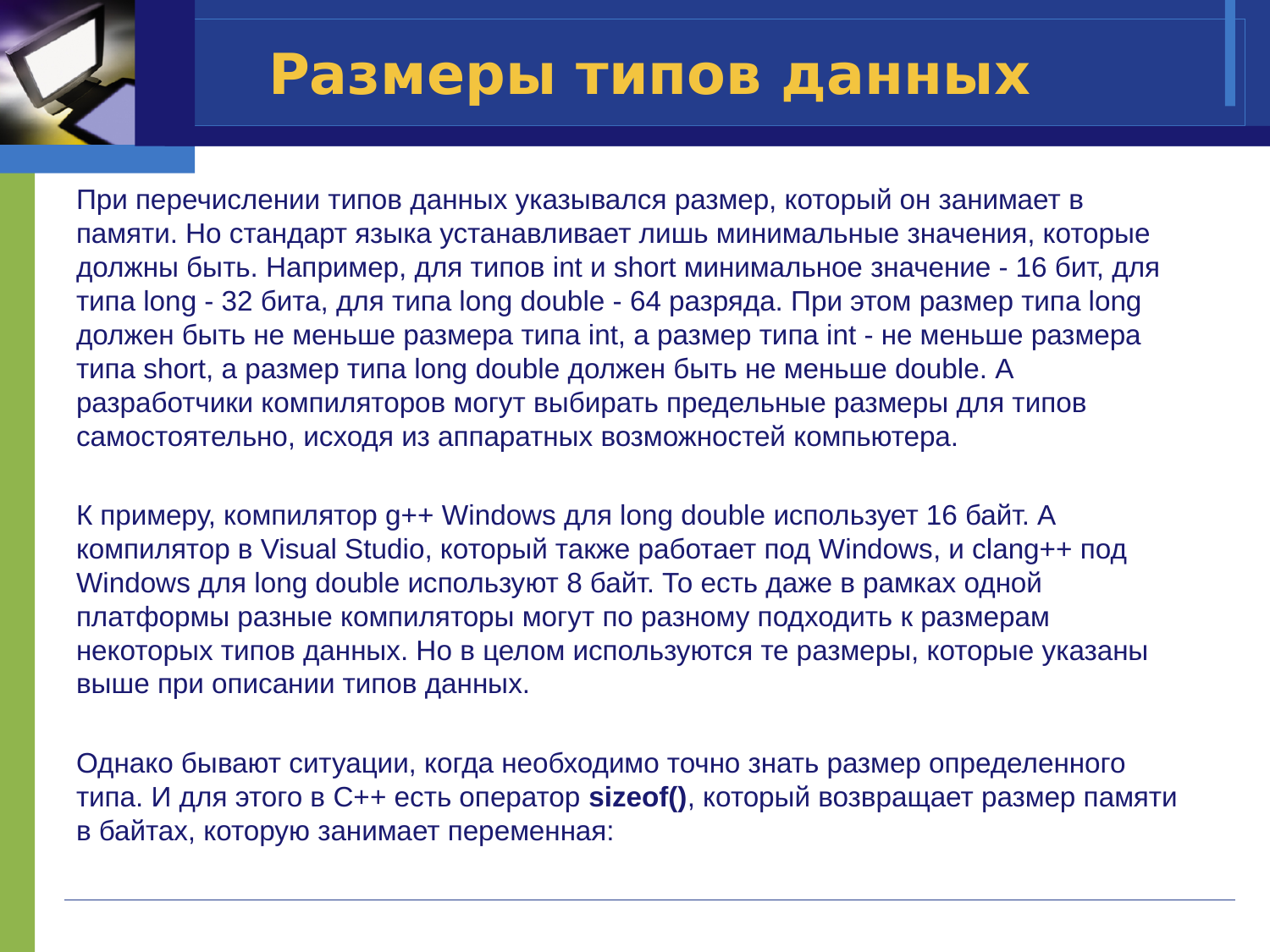

# Размеры типов данных
При перечислении типов данных указывался размер, который он занимает в памяти. Но стандарт языка устанавливает лишь минимальные значения, которые должны быть. Например, для типов int и short минимальное значение - 16 бит, для типа long - 32 бита, для типа long double - 64 разряда. При этом размер типа long должен быть не меньше размера типа int, а размер типа int - не меньше размера типа short, а размер типа long double должен быть не меньше double. А разработчики компиляторов могут выбирать предельные размеры для типов самостоятельно, исходя из аппаратных возможностей компьютера.

К примеру, компилятор g++ Windows для long double использует 16 байт. А компилятор в Visual Studio, который также работает под Windows, и clang++ под Windows для long double используют 8 байт. То есть даже в рамках одной платформы разные компиляторы могут по разному подходить к размерам некоторых типов данных. Но в целом используются те размеры, которые указаны выше при описании типов данных.

Однако бывают ситуации, когда необходимо точно знать размер определенного типа. И для этого в С++ есть оператор sizeof(), который возвращает размер памяти в байтах, которую занимает переменная: